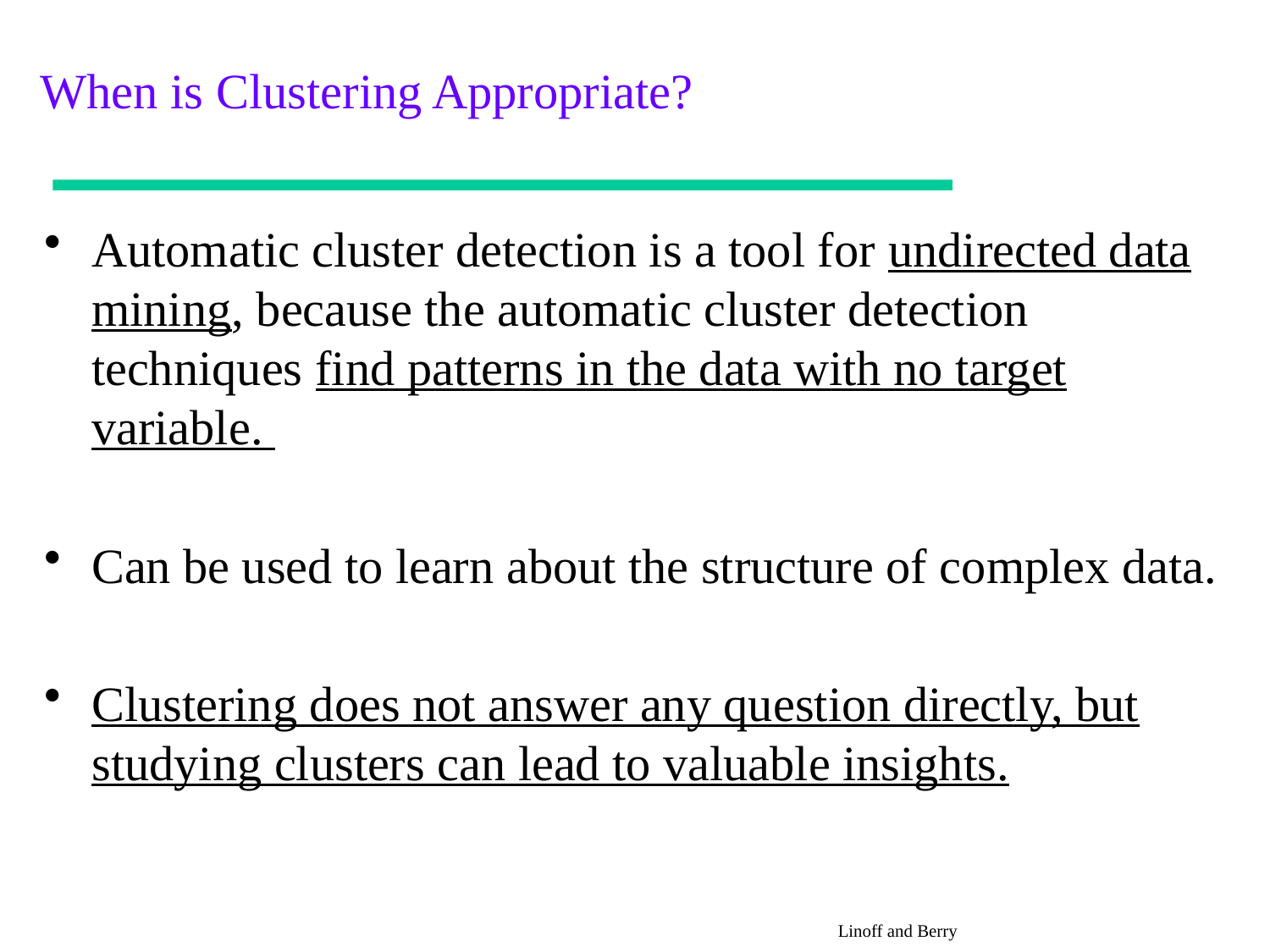

# When is Clustering Appropriate?
Automatic cluster detection is a tool for undirected data mining, because the automatic cluster detection techniques find patterns in the data with no target variable.

Can be used to learn about the structure of complex data.

Clustering does not answer any question directly, but studying clusters can lead to valuable insights.

Linoff and Berry